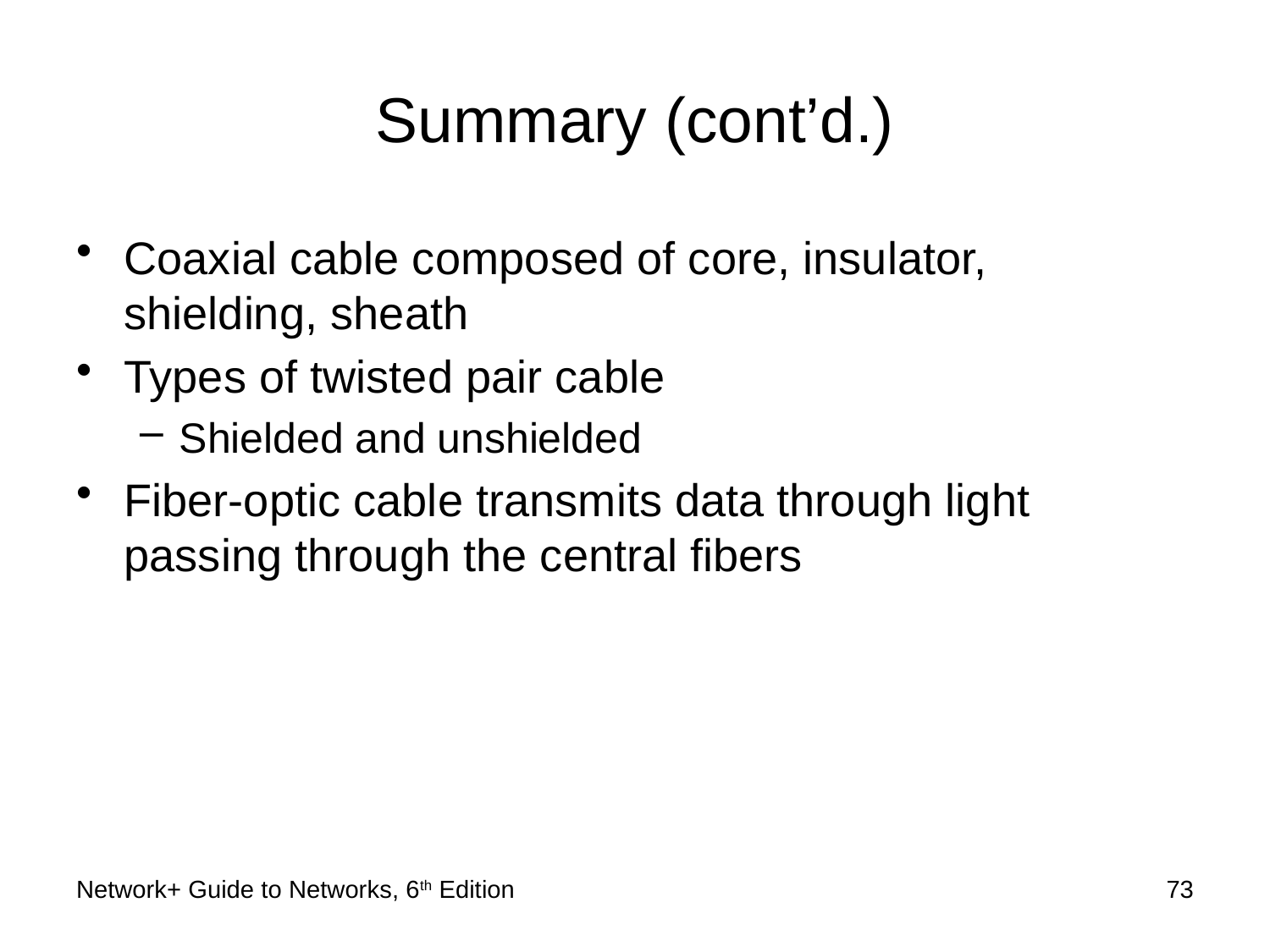

# Summary (cont’d.)
Coaxial cable composed of core, insulator, shielding, sheath
Types of twisted pair cable
Shielded and unshielded
Fiber-optic cable transmits data through light passing through the central fibers
Network+ Guide to Networks, 6th Edition
73